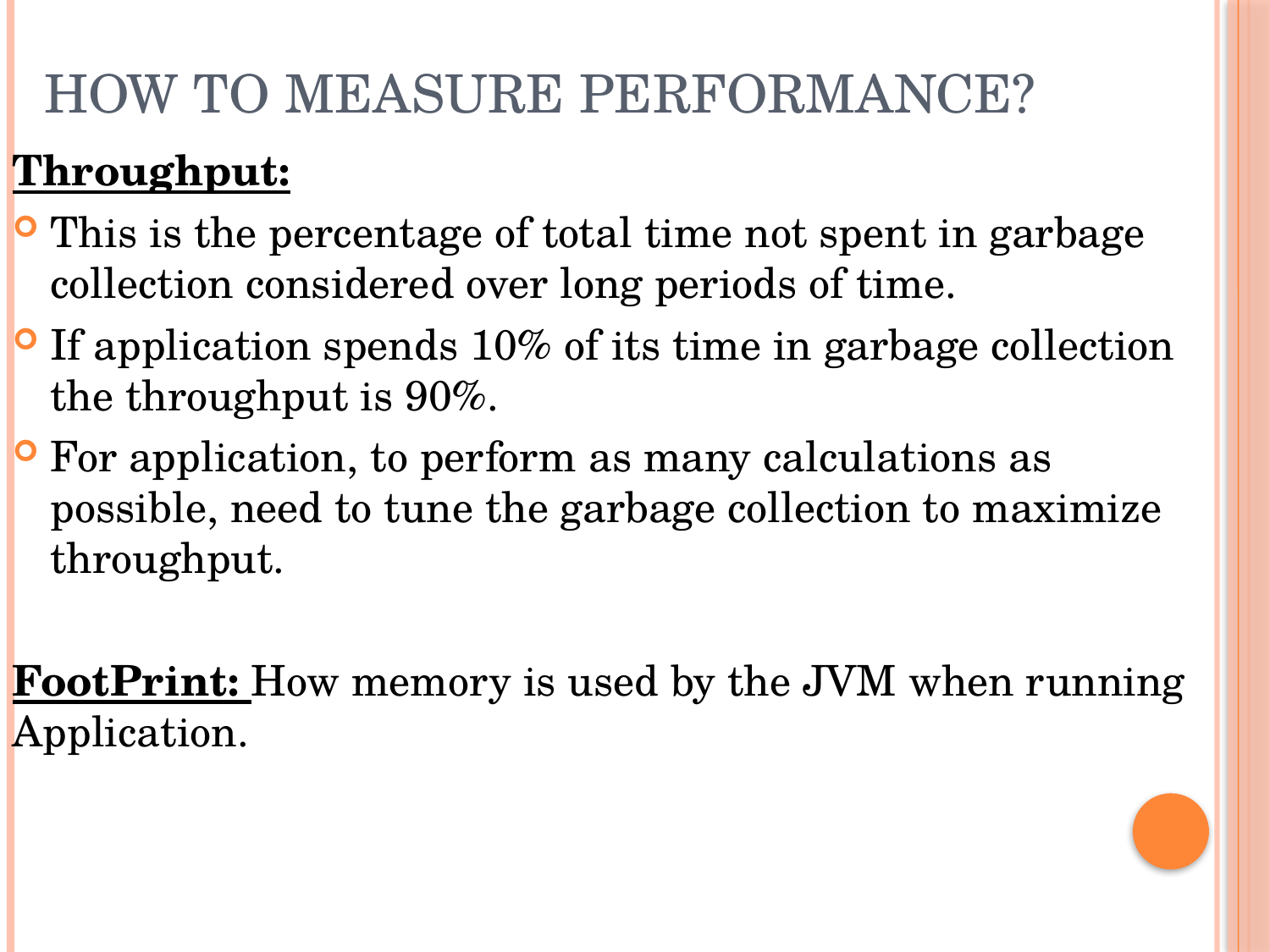

How to Measure Performance?
Throughput:
This is the percentage of total time not spent in garbage collection considered over long periods of time.
If application spends 10% of its time in garbage collection the throughput is 90%.
For application, to perform as many calculations as possible, need to tune the garbage collection to maximize throughput.

FootPrint: How memory is used by the JVM when running Application.